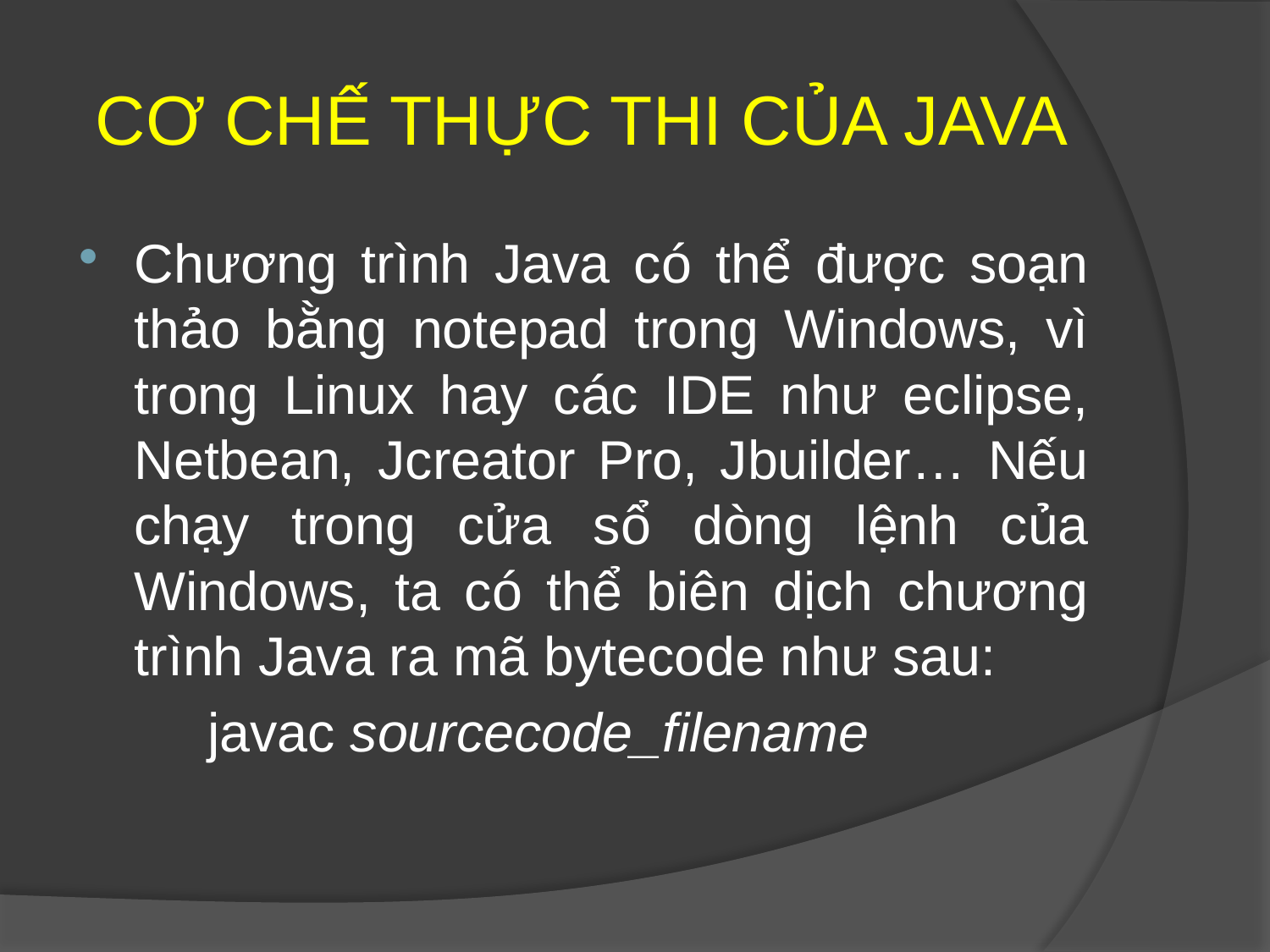

# CƠ CHẾ THỰC THI CỦA JAVA
Chương trình Java có thể được soạn thảo bằng notepad trong Windows, vì trong Linux hay các IDE như eclipse, Netbean, Jcreator Pro, Jbuilder… Nếu chạy trong cửa sổ dòng lệnh của Windows, ta có thể biên dịch chương trình Java ra mã bytecode như sau:
	javac sourcecode_filename